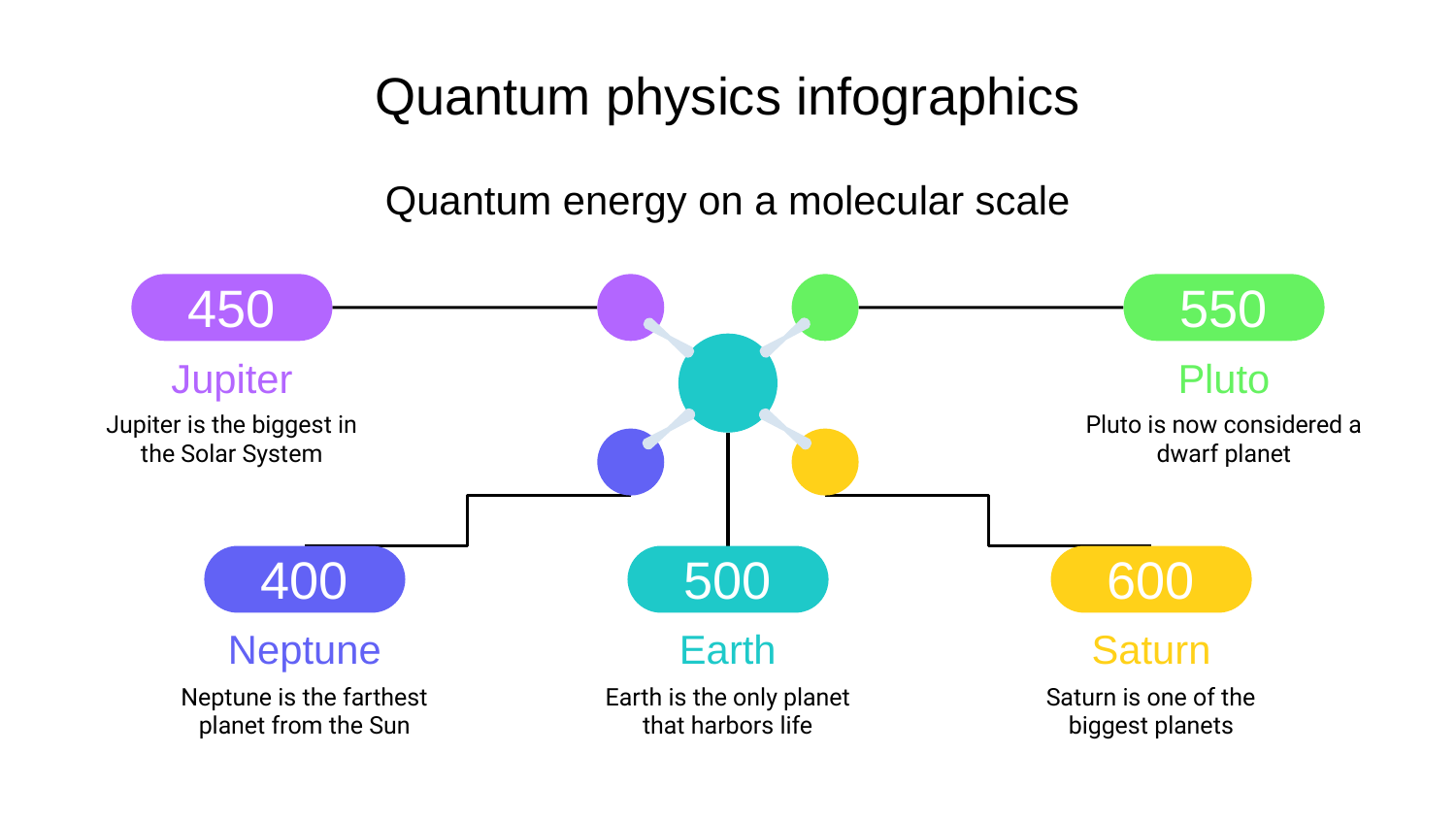

# Quantum physics infographics
Quantum energy on a molecular scale
450
Jupiter
Jupiter is the biggest in the Solar System

550
Pluto
Pluto is now considered a dwarf planet
400
Neptune
Neptune is the farthest planet from the Sun
500
Earth
Earth is the only planet that harbors life
600
Saturn
Saturn is one of the biggest planets